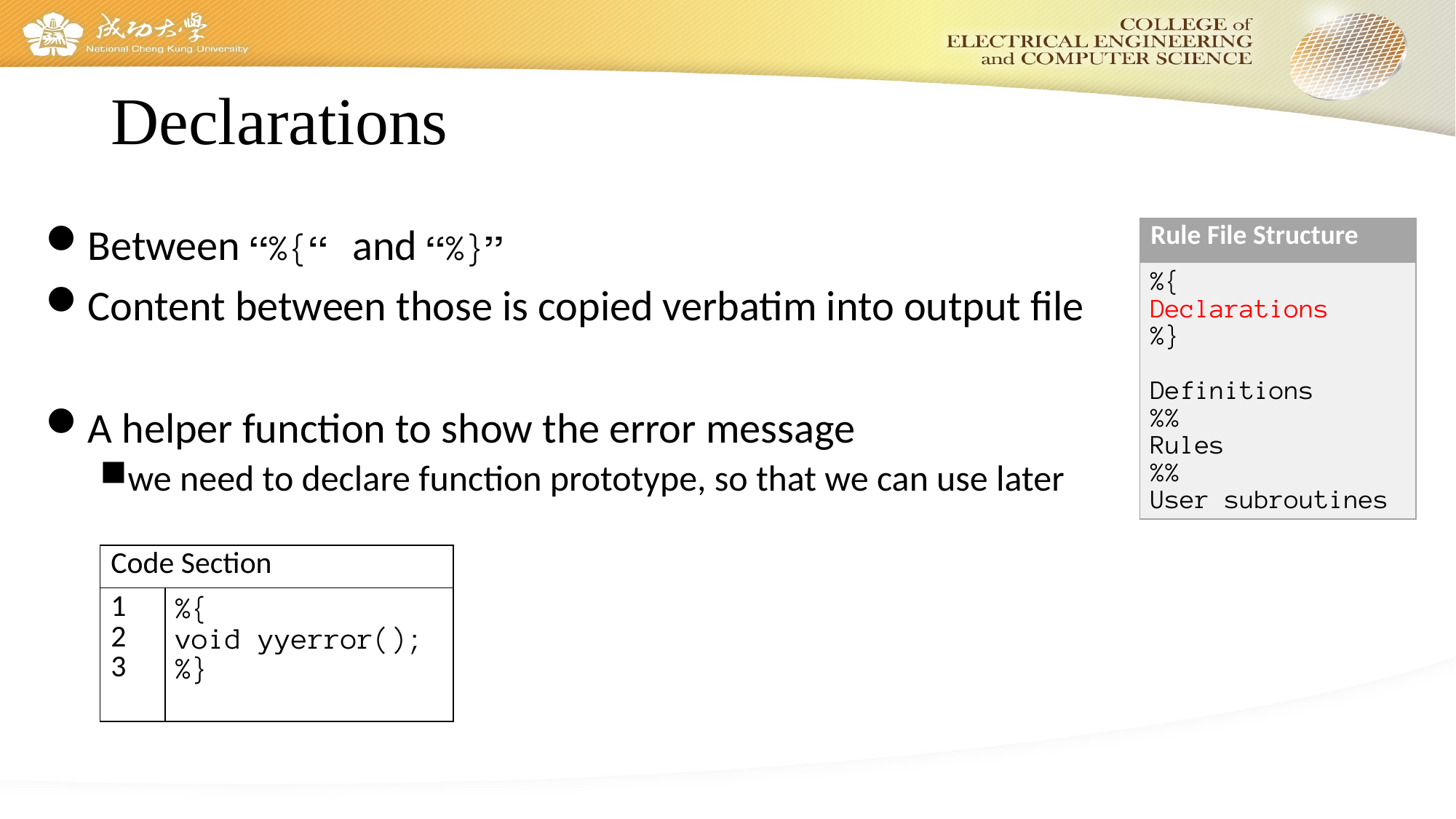

# Declarations
Between “%{“ and “%}”
Content between those is copied verbatim into output file

A helper function to show the error message
we need to declare function prototype, so that we can use later

| Rule File Structure |
| --- |
| %{ Declarations %} Definitions %% Rules %% User subroutines |
| Code Section |  |
| --- | --- |
| 1 2 3 | %{ void yyerror(); %} |